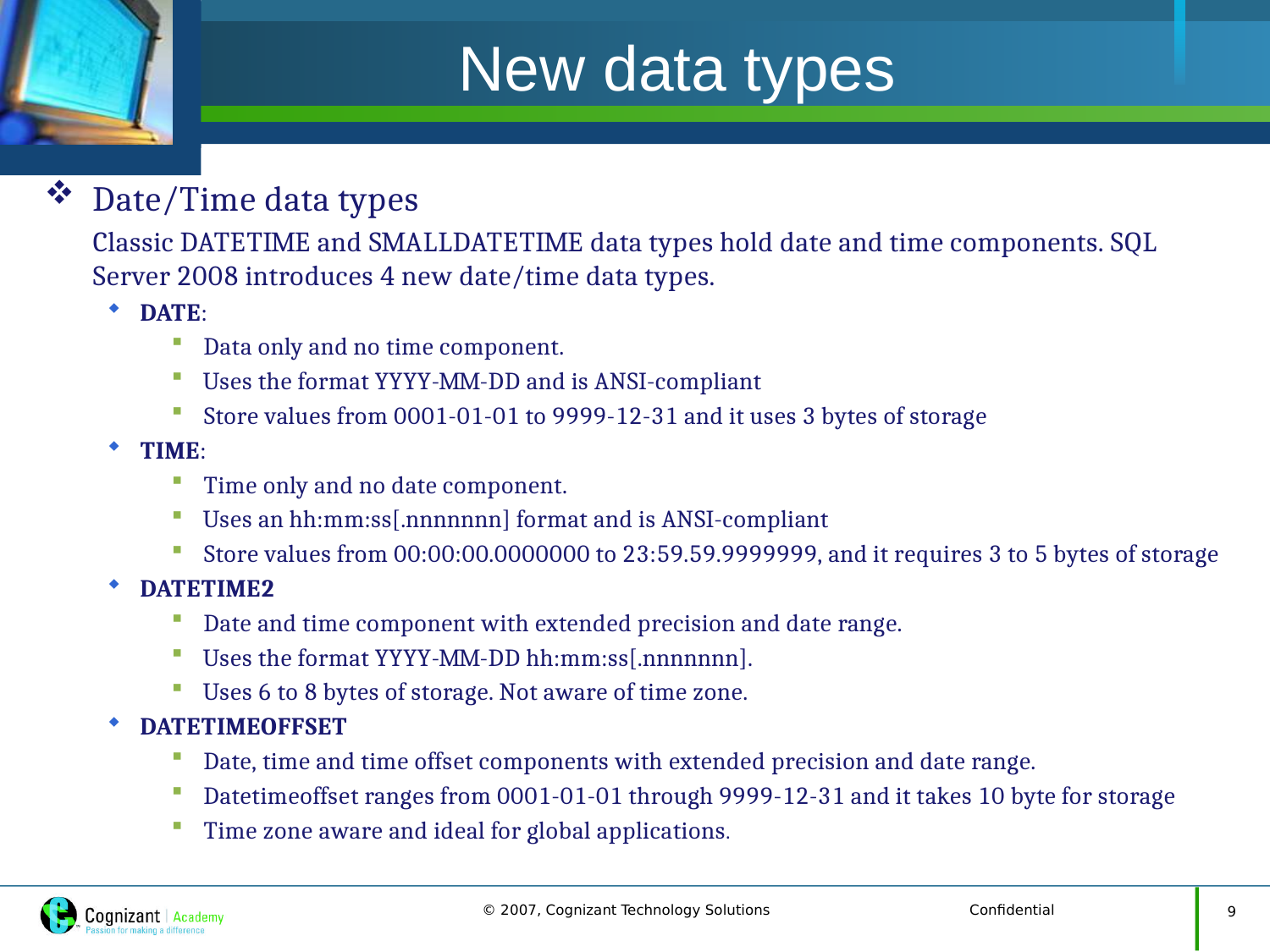

# New data types
Date/Time data types
	Classic DATETIME and SMALLDATETIME data types hold date and time components. SQL Server 2008 introduces 4 new date/time data types.
DATE:
Data only and no time component.
Uses the format YYYY-MM-DD and is ANSI-compliant
Store values from 0001-01-01 to 9999-12-31 and it uses 3 bytes of storage
TIME:
Time only and no date component.
Uses an hh:mm:ss[.nnnnnnn] format and is ANSI-compliant
Store values from 00:00:00.0000000 to 23:59.59.9999999, and it requires 3 to 5 bytes of storage
DATETIME2
Date and time component with extended precision and date range.
Uses the format YYYY-MM-DD hh:mm:ss[.nnnnnnn].
Uses 6 to 8 bytes of storage. Not aware of time zone.
DATETIMEOFFSET
Date, time and time offset components with extended precision and date range.
Datetimeoffset ranges from 0001-01-01 through 9999-12-31 and it takes 10 byte for storage
Time zone aware and ideal for global applications.
9